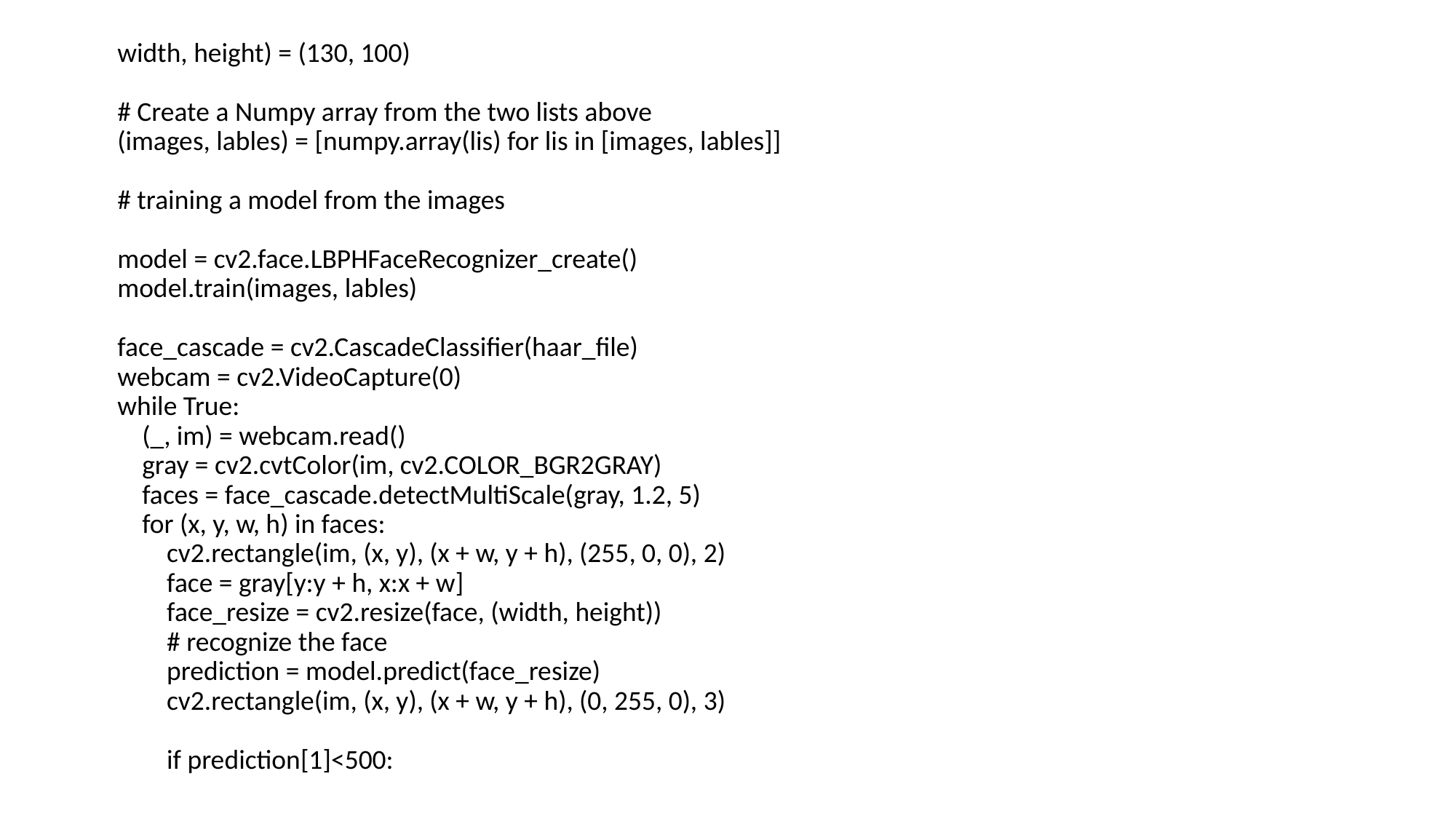

# width, height) = (130, 100) # Create a Numpy array from the two lists above (images, lables) = [numpy.array(lis) for lis in [images, lables]] # training a model from the images model = cv2.face.LBPHFaceRecognizer_create() model.train(images, lables) face_cascade = cv2.CascadeClassifier(haar_file) webcam = cv2.VideoCapture(0) while True: (_, im) = webcam.read() gray = cv2.cvtColor(im, cv2.COLOR_BGR2GRAY) faces = face_cascade.detectMultiScale(gray, 1.2, 5) for (x, y, w, h) in faces: cv2.rectangle(im, (x, y), (x + w, y + h), (255, 0, 0), 2) face = gray[y:y + h, x:x + w] face_resize = cv2.resize(face, (width, height)) # recognize the face prediction = model.predict(face_resize) cv2.rectangle(im, (x, y), (x + w, y + h), (0, 255, 0), 3) if prediction[1]<500: